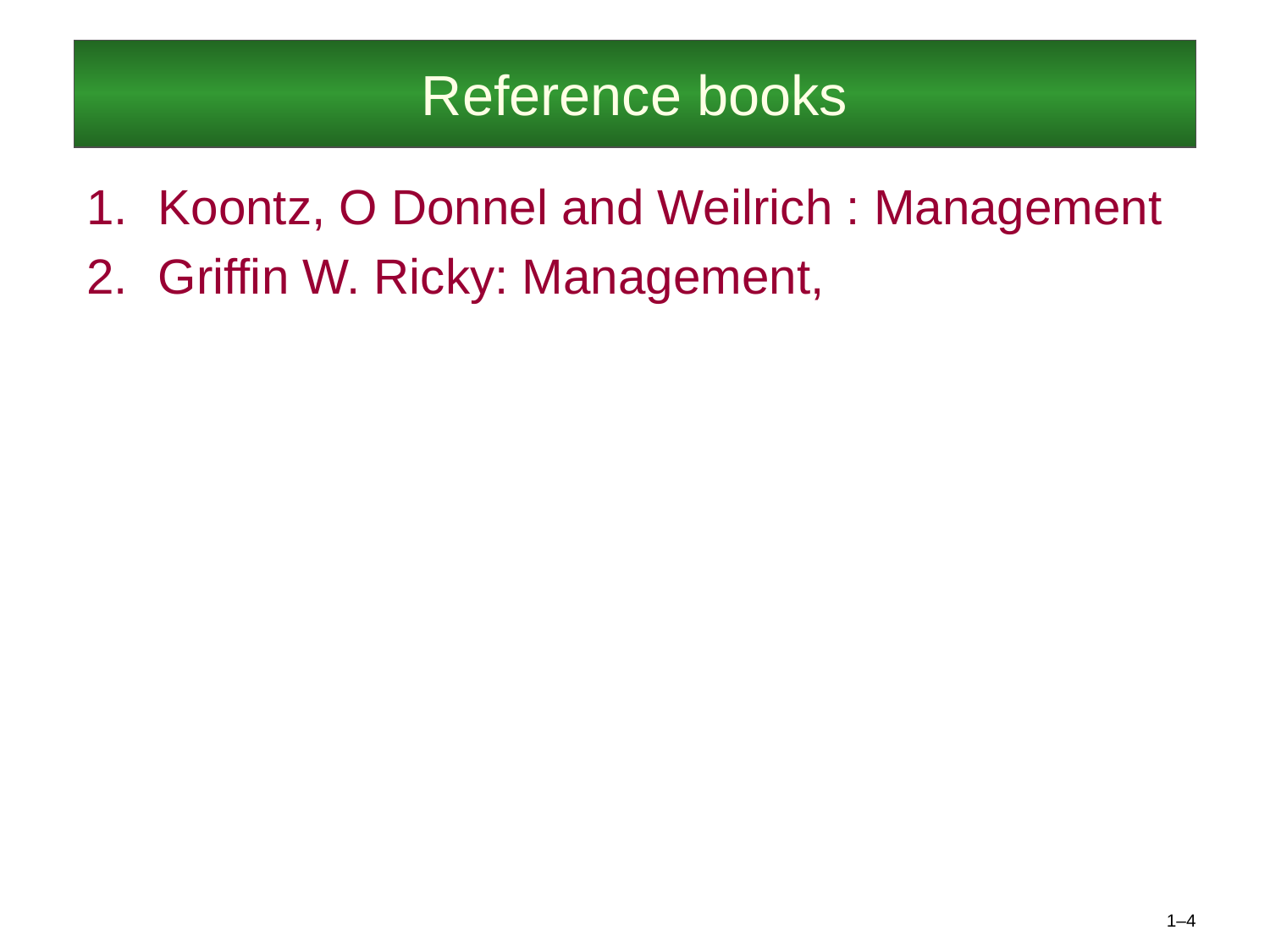

# Reference books
Koontz, O Donnel and Weilrich : Management
Griffin W. Ricky: Management,
1–4